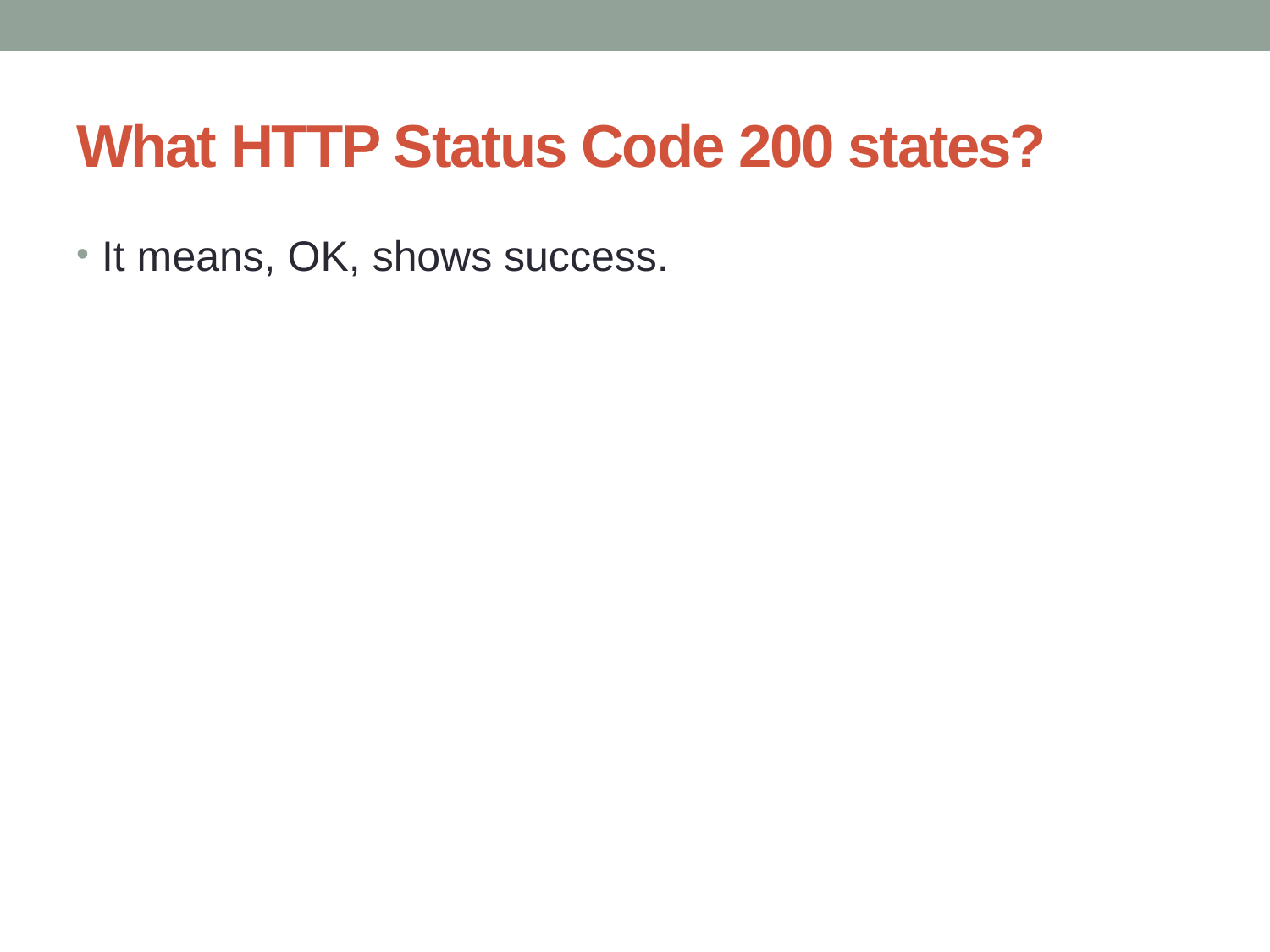

# What HTTP Status Code 200 states?
It means, OK, shows success.